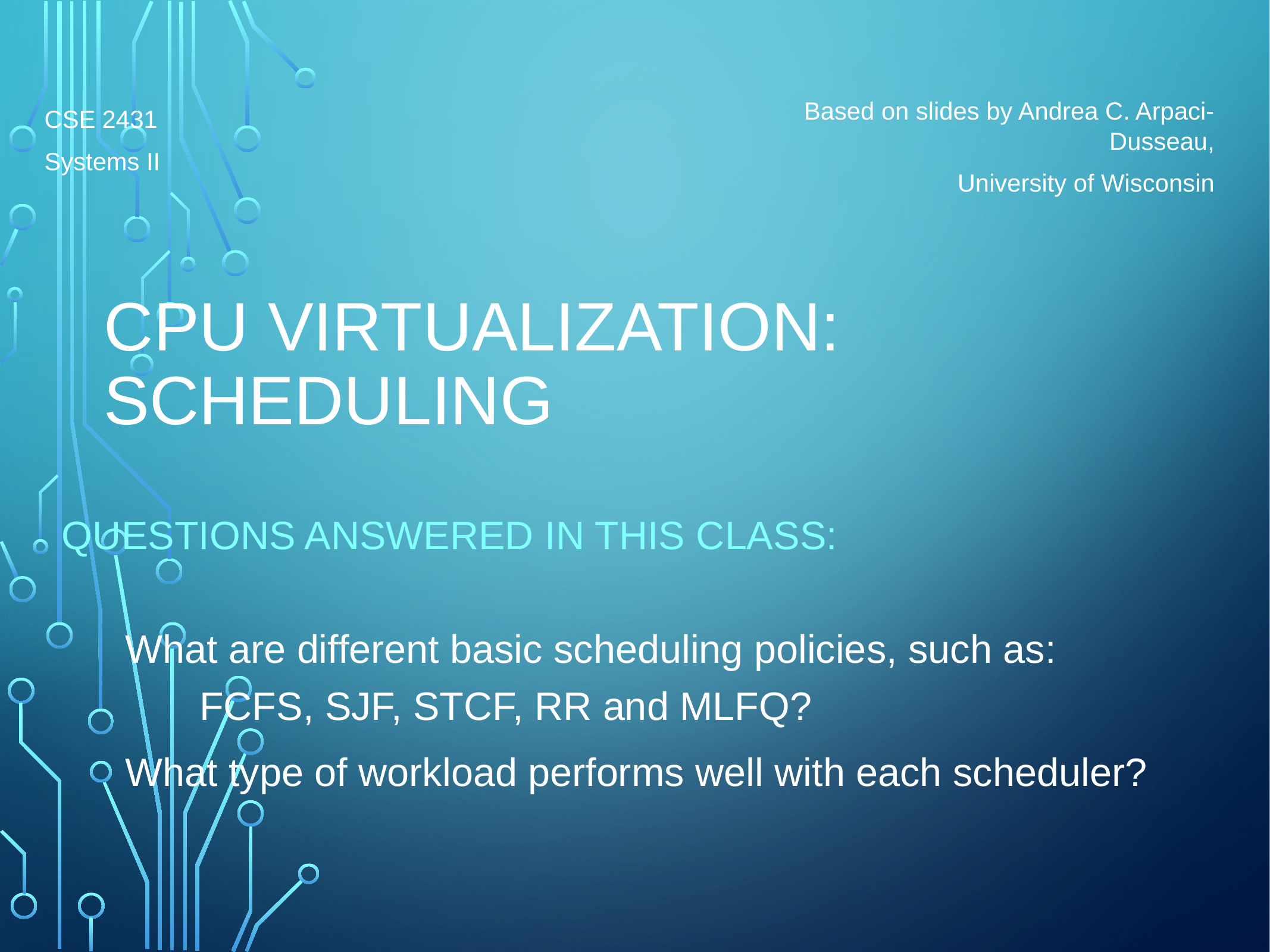

Based on slides by Andrea C. Arpaci-Dusseau,
University of Wisconsin
CSE 2431
Systems II
# CPU Virtualization: Scheduling
Questions answered in this CLASS:
What are different basic scheduling policies, such as:
FCFS, SJF, STCF, RR and MLFQ?
What type of workload performs well with each scheduler?